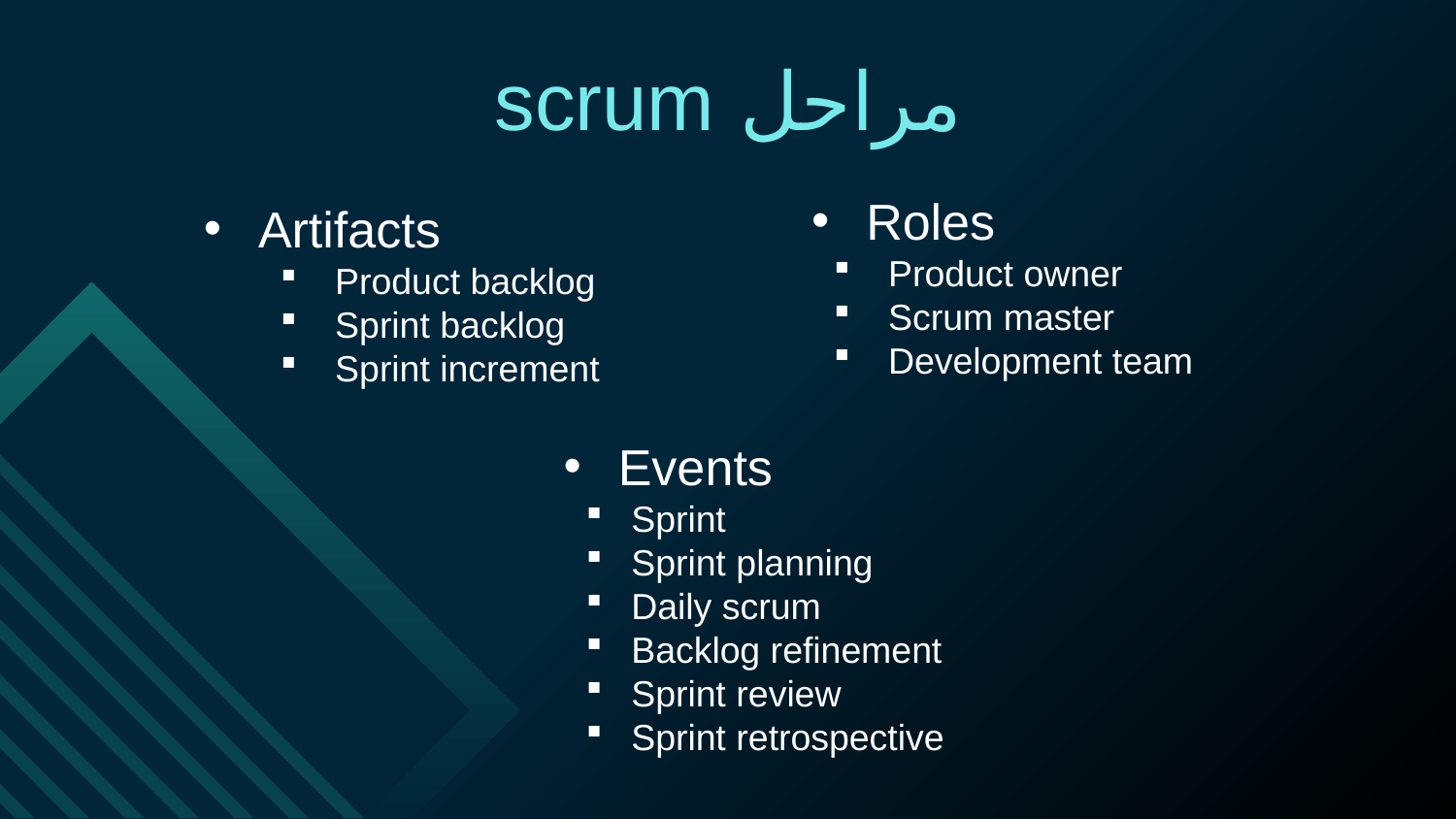

# مراحل scrum
Artifacts
Product backlog
Sprint backlog
Sprint increment

Roles
Product owner
Scrum master
Development team
Events
Sprint
Sprint planning
Daily scrum
Backlog refinement
Sprint review
Sprint retrospective